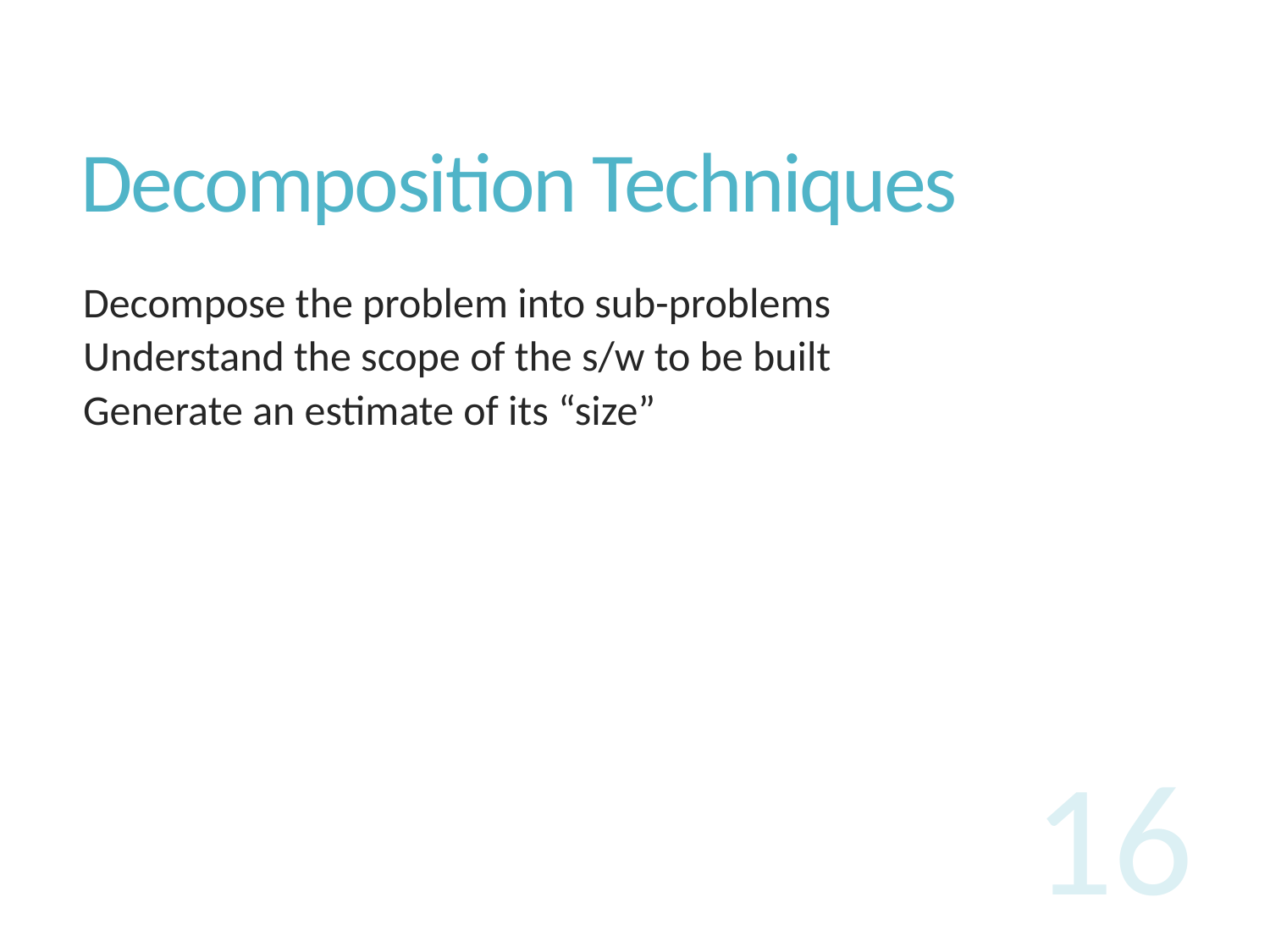

# Decomposition Techniques
Decompose the problem into sub-problems
Understand the scope of the s/w to be built
Generate an estimate of its “size”
16